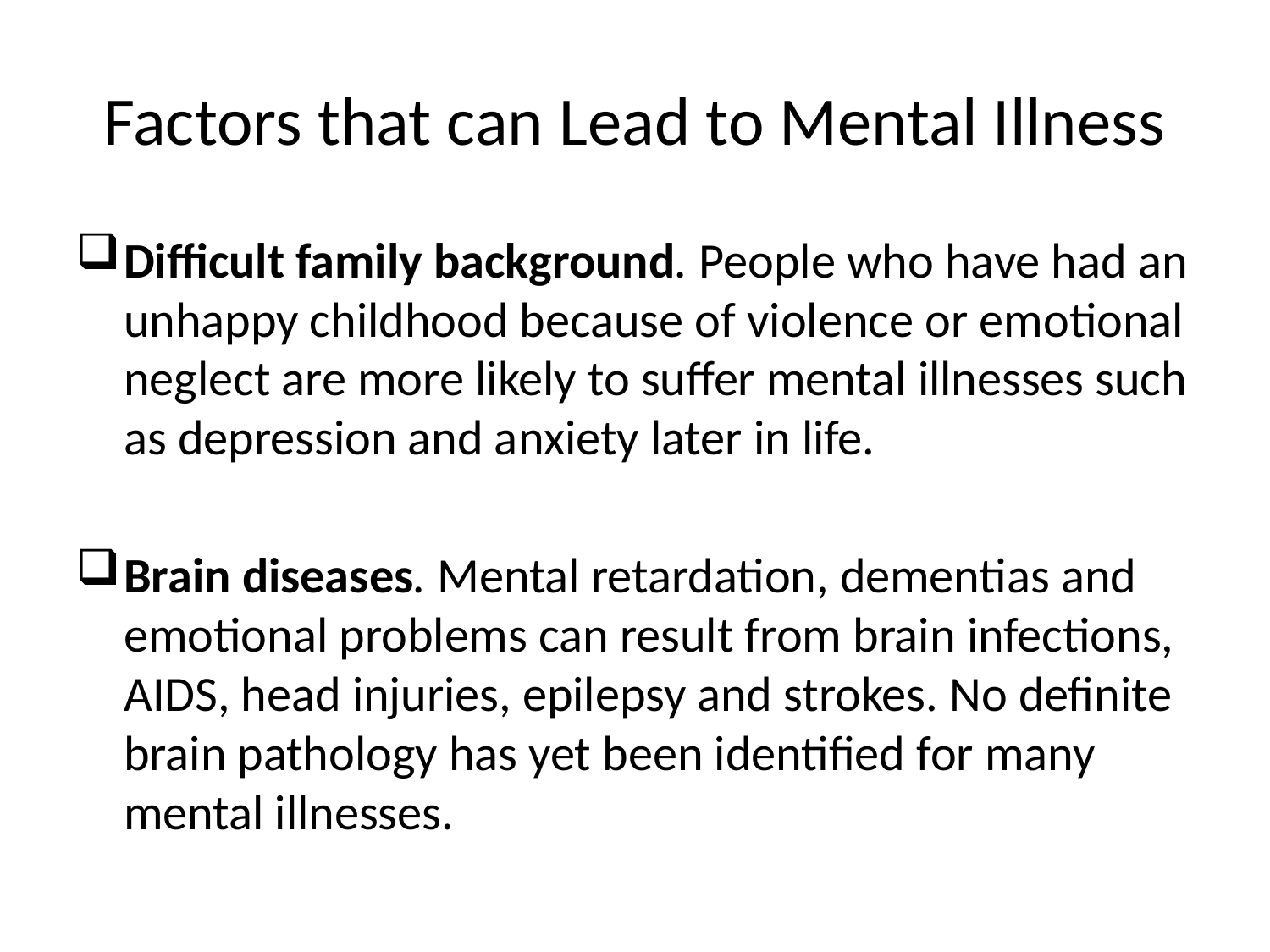

# Factors that can Lead to Mental Illness
Difficult family background. People who have had an unhappy childhood because of violence or emotional neglect are more likely to suffer mental illnesses such as depression and anxiety later in life.

Brain diseases. Mental retardation, dementias and emotional problems can result from brain infections, AIDS, head injuries, epilepsy and strokes. No definite brain pathology has yet been identified for many mental illnesses.
25